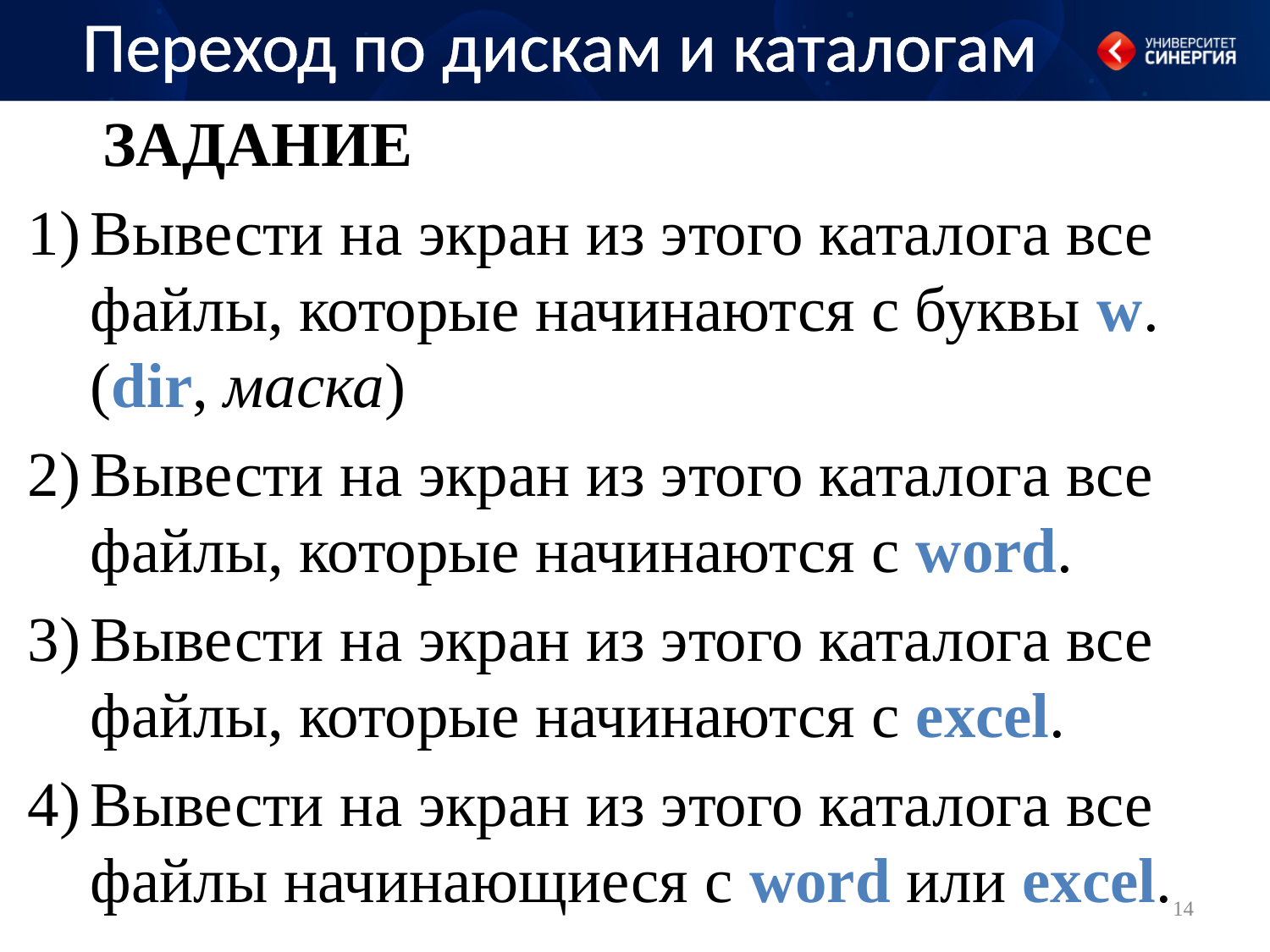

# Переход по дискам и каталогам
Задание
Вывести на экран из этого каталога все файлы, которые начинаются с буквы w. (dir, маска)
Вывести на экран из этого каталога все файлы, которые начинаются с word.
Вывести на экран из этого каталога все файлы, которые начинаются с excel.
Вывести на экран из этого каталога все файлы начинающиеся с word или excel.

14